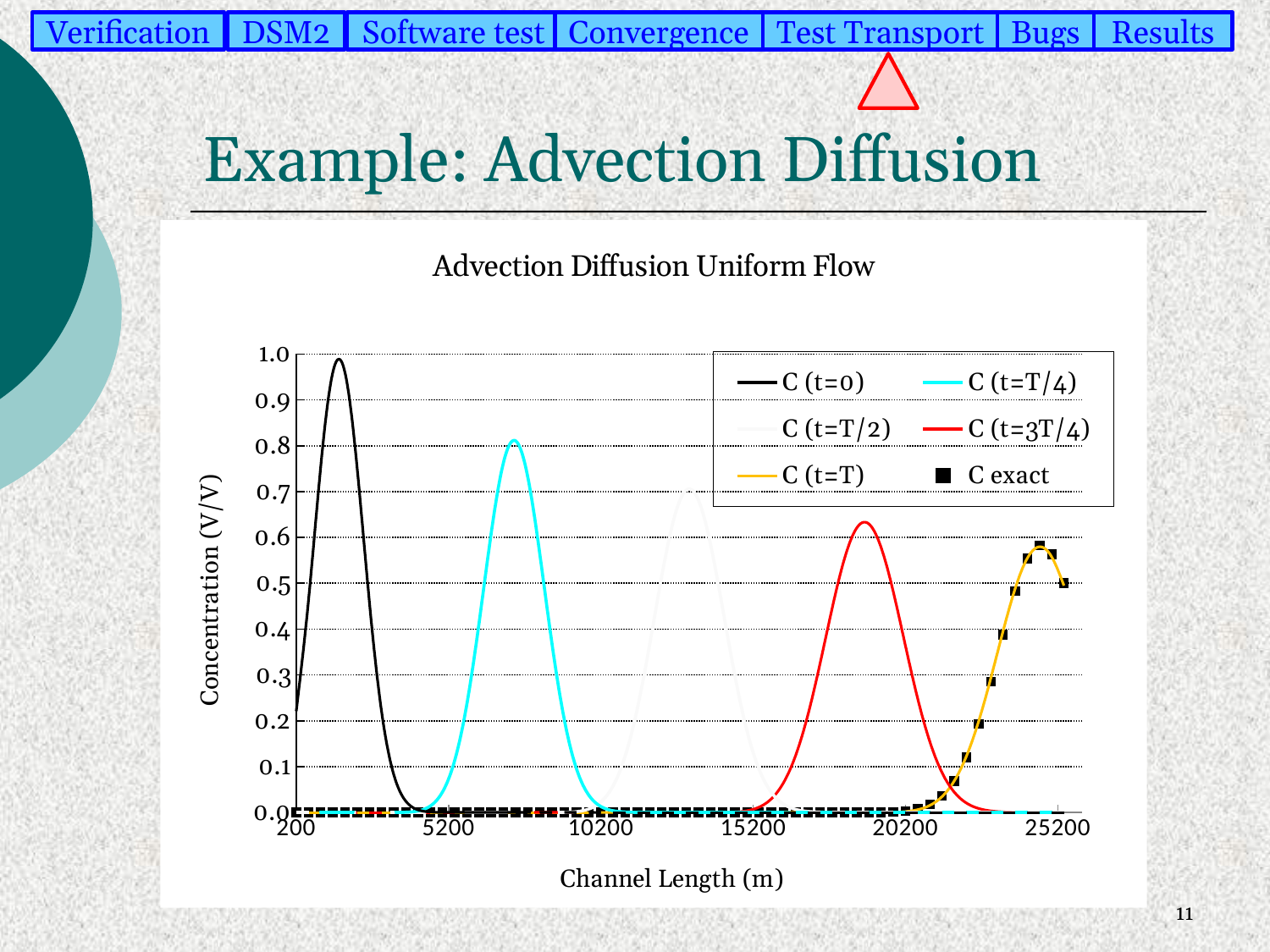

Verification
DSM2
Software test
Convergence
Test Transport
Bugs
Results
# Example: Advection Diffusion

### Chart: Advection Diffusion Uniform Flow

| Category | C (t=0) | C (t=T/4) | C (t=T/2) | C (t=3T/4) | C (t=T) |  |
|---|---|---|---|---|---|---|
11